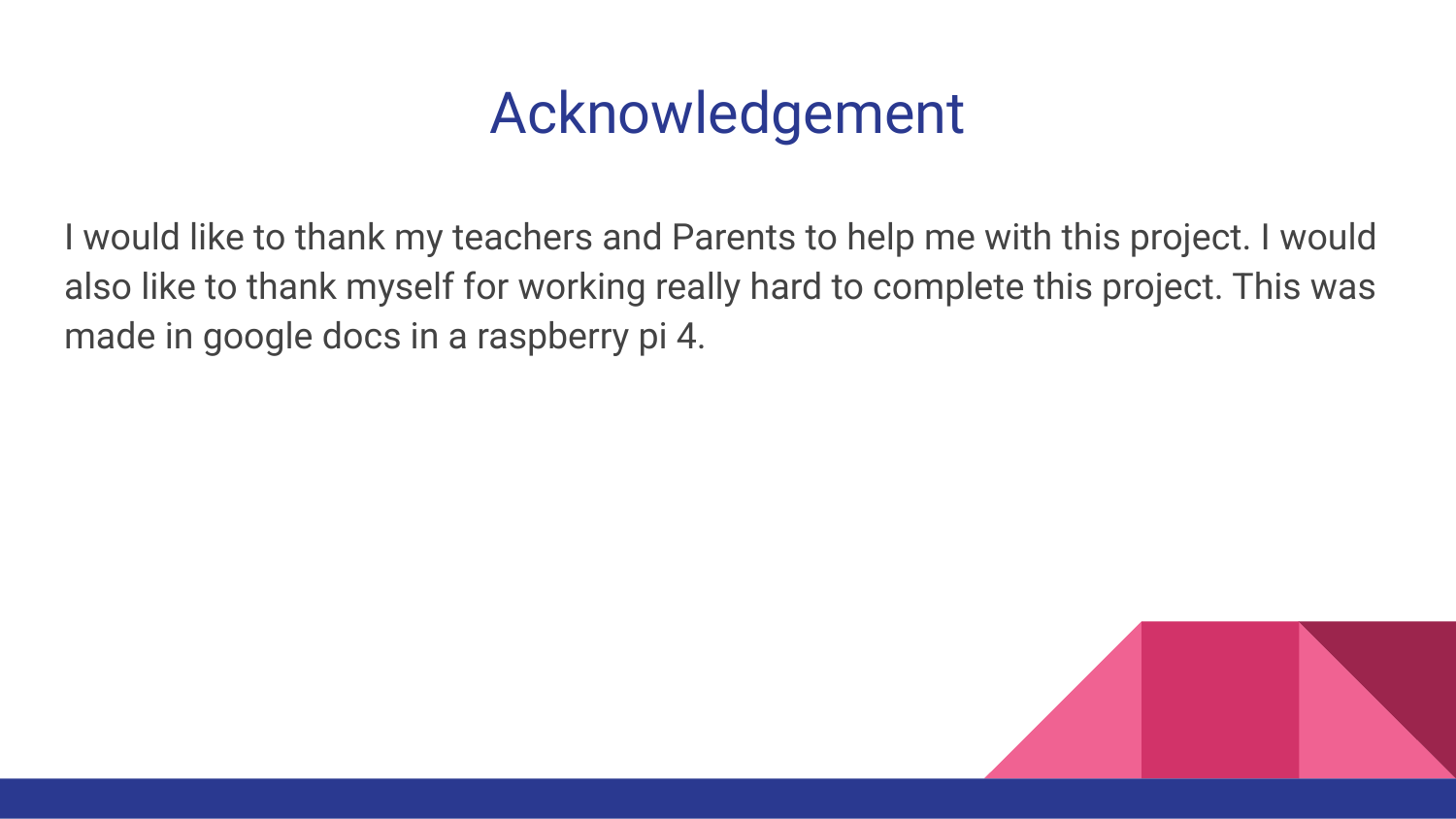

# Acknowledgement
I would like to thank my teachers and Parents to help me with this project. I would also like to thank myself for working really hard to complete this project. This was made in google docs in a raspberry pi 4.